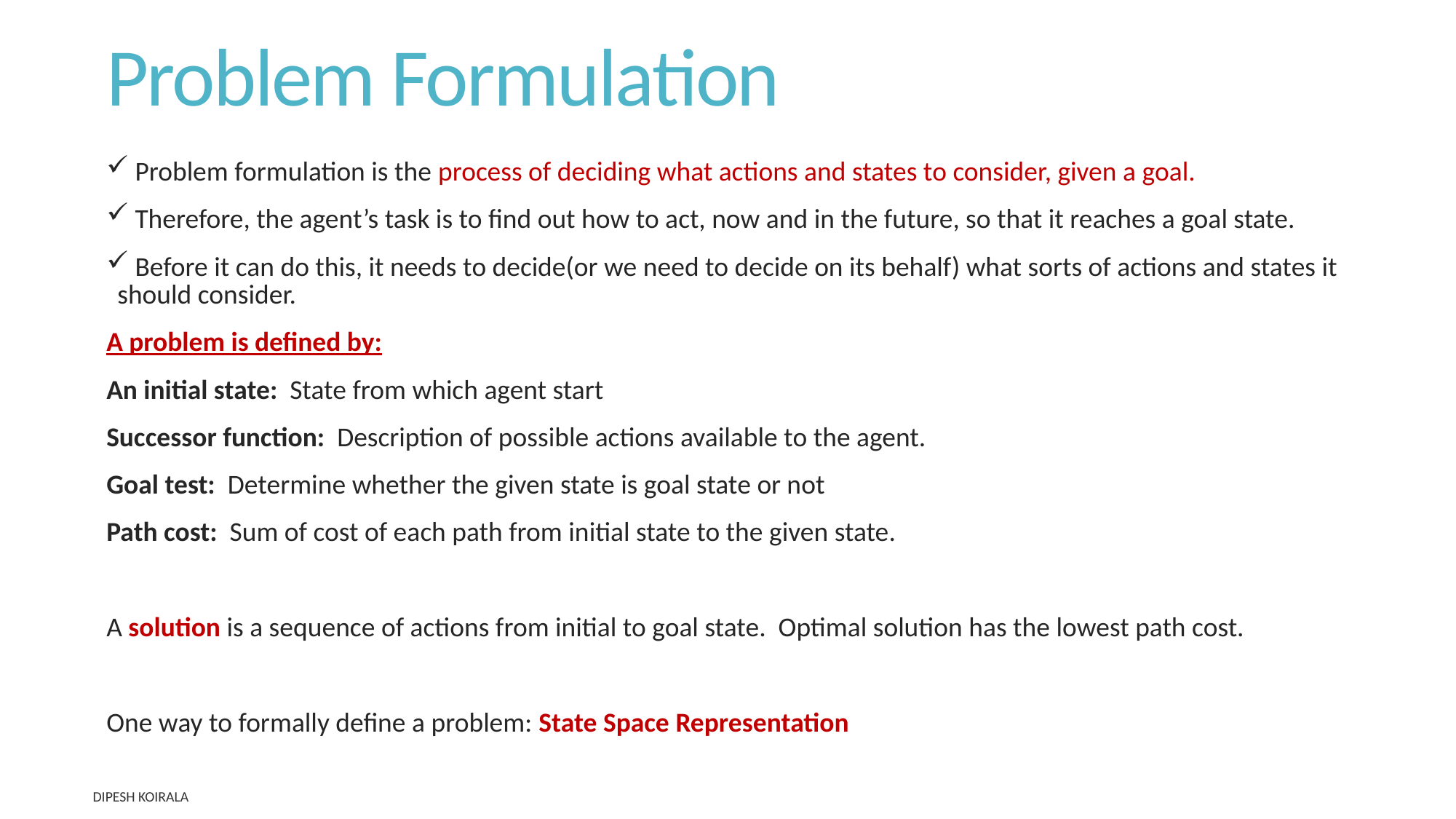

# Problem Formulation
 Problem formulation is the process of deciding what actions and states to consider, given a goal.
 Therefore, the agent’s task is to find out how to act, now and in the future, so that it reaches a goal state.
 Before it can do this, it needs to decide(or we need to decide on its behalf) what sorts of actions and states it should consider.
A problem is defined by:
An initial state:  State from which agent start
Successor function:  Description of possible actions available to the agent.
Goal test:  Determine whether the given state is goal state or not
Path cost:  Sum of cost of each path from initial state to the given state.

A solution is a sequence of actions from initial to goal state.  Optimal solution has the lowest path cost.

One way to formally define a problem: State Space Representation
Dipesh Koirala